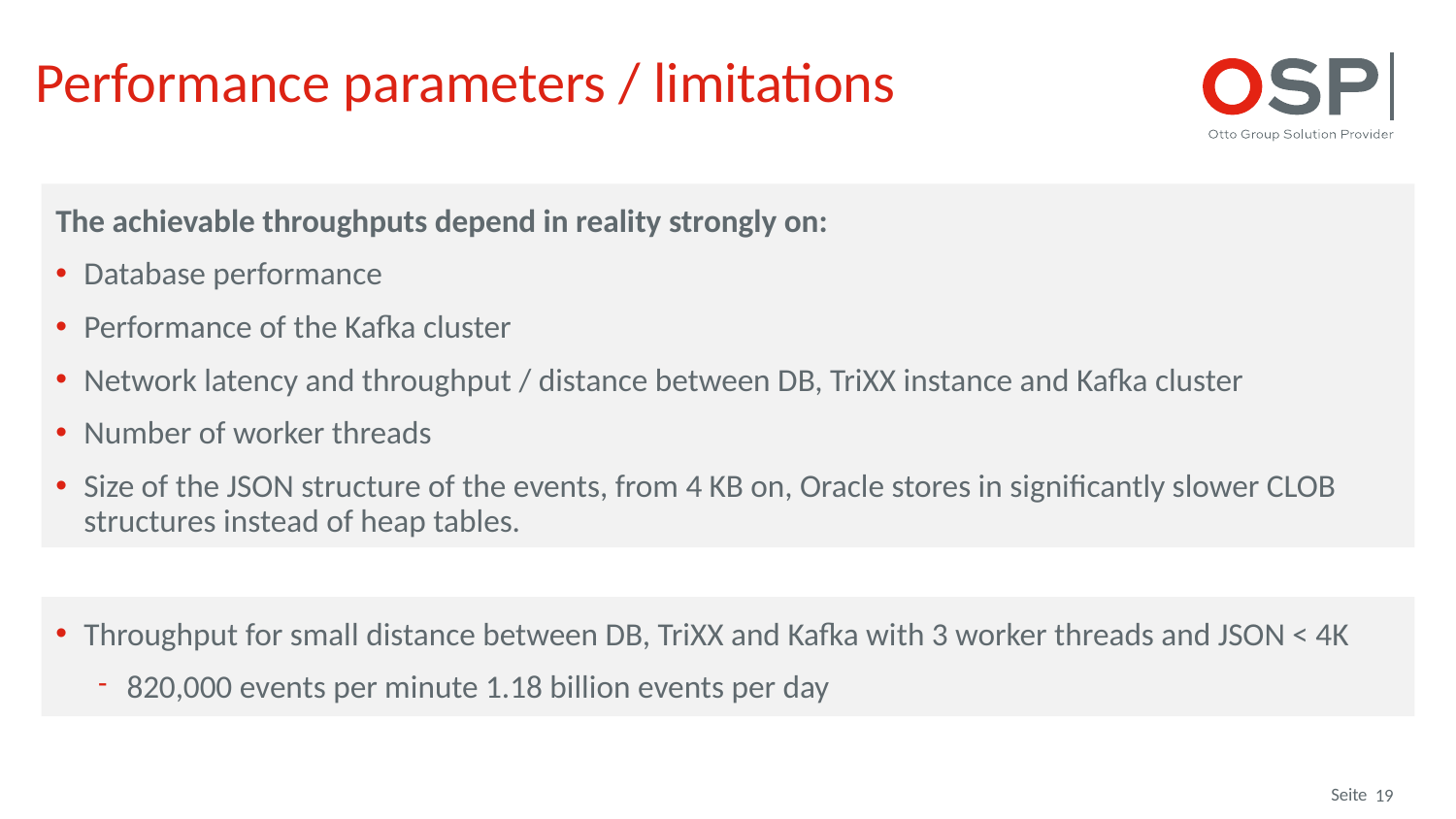

# Performance parameters / limitations

The achievable throughputs depend in reality strongly on:
Database performance
Performance of the Kafka cluster
Network latency and throughput / distance between DB, TriXX instance and Kafka cluster
Number of worker threads
Size of the JSON structure of the events, from 4 KB on, Oracle stores in significantly slower CLOB structures instead of heap tables.

Throughput for small distance between DB, TriXX and Kafka with 3 worker threads and JSON < 4K
820,000 events per minute 1.18 billion events per day
Seite
19